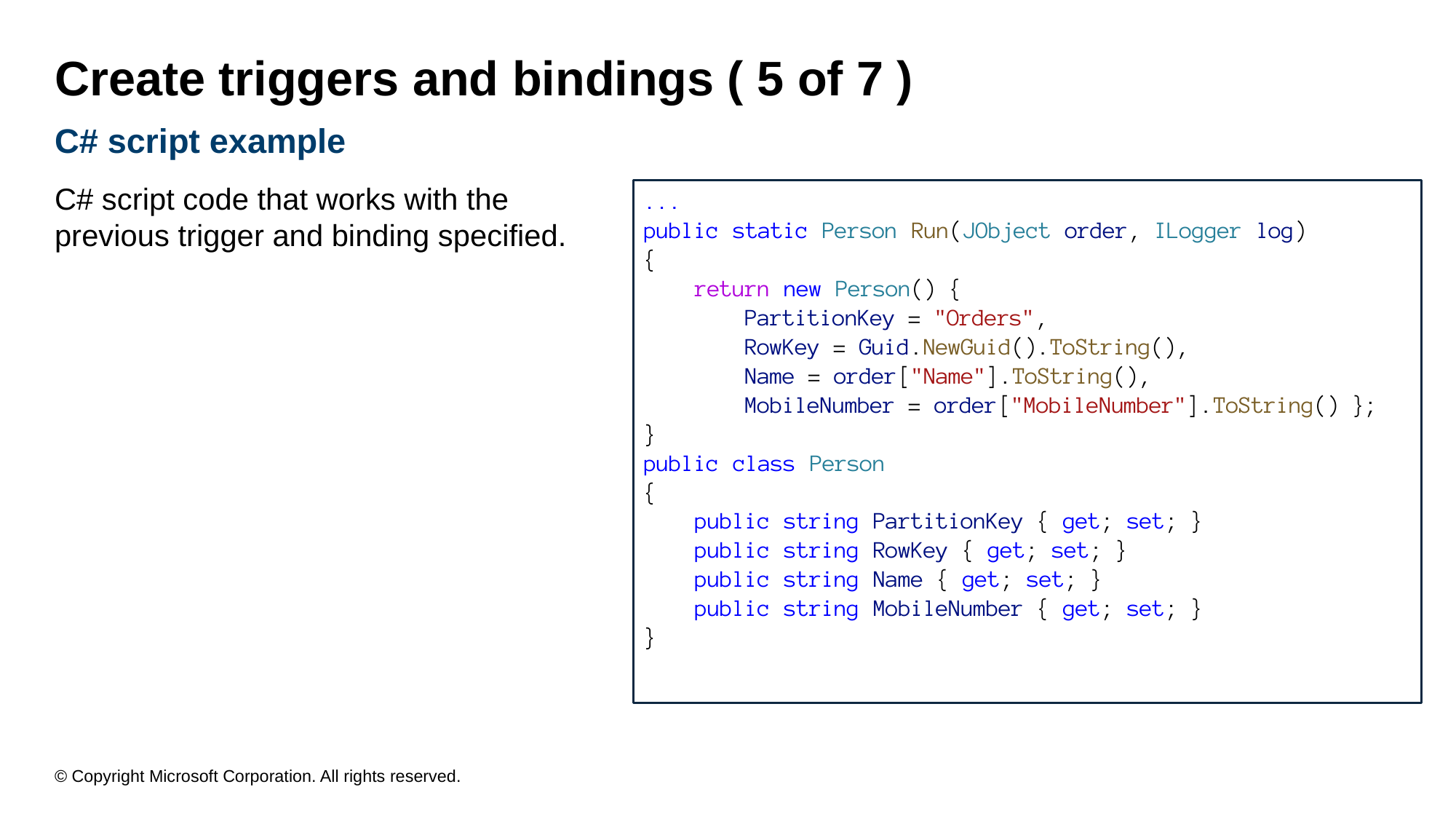

# Create triggers and bindings ( 5 of 7 )
C# script example
C# script code that works with the previous trigger and binding specified.
...
public static Person Run(JObject order, ILogger log)
{
    return new Person() {
        PartitionKey = "Orders",
        RowKey = Guid.NewGuid().ToString(),
        Name = order["Name"].ToString(),
        MobileNumber = order["MobileNumber"].ToString() };
}
public class Person
{
    public string PartitionKey { get; set; }
    public string RowKey { get; set; }
    public string Name { get; set; }
    public string MobileNumber { get; set; }
}